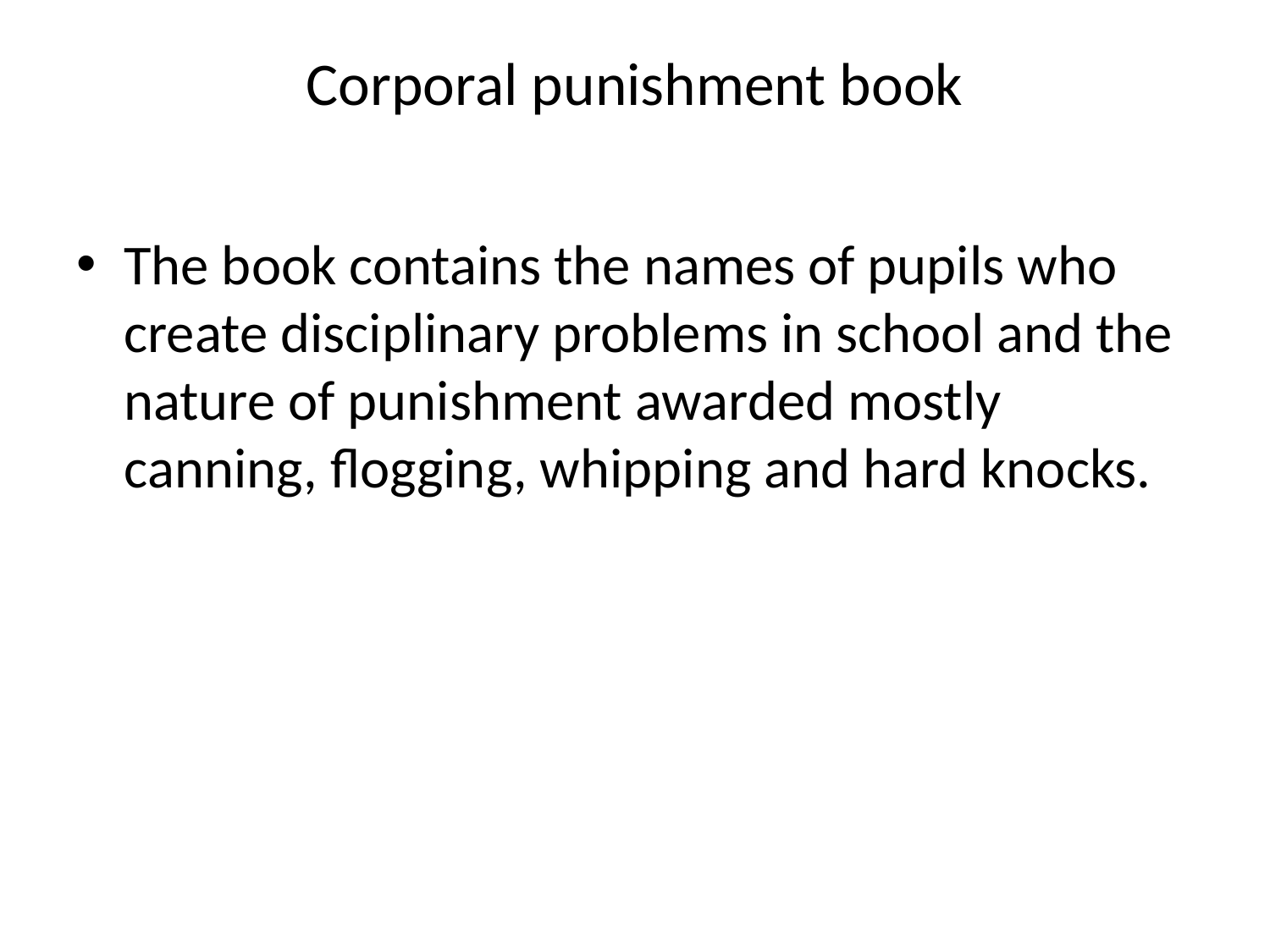

# Corporal punishment book
The book contains the names of pupils who create disciplinary problems in school and the nature of punishment awarded mostly canning, flogging, whipping and hard knocks.